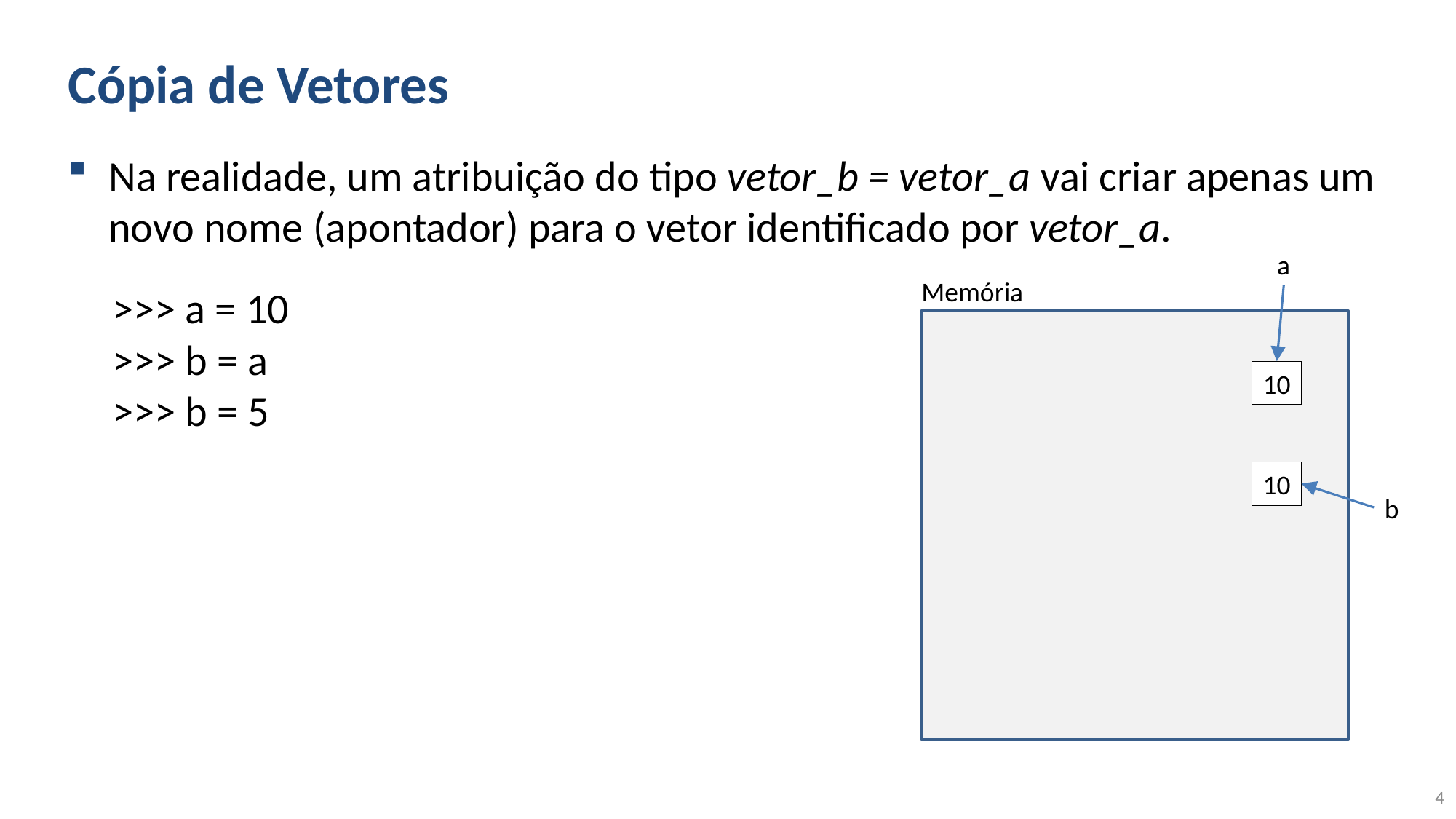

# Cópia de Vetores
Na realidade, um atribuição do tipo vetor_b = vetor_a vai criar apenas um novo nome (apontador) para o vetor identificado por vetor_a.

a
10
Memória
>>> a = 10
>>> b = a
>>> b = 5

10
b
4